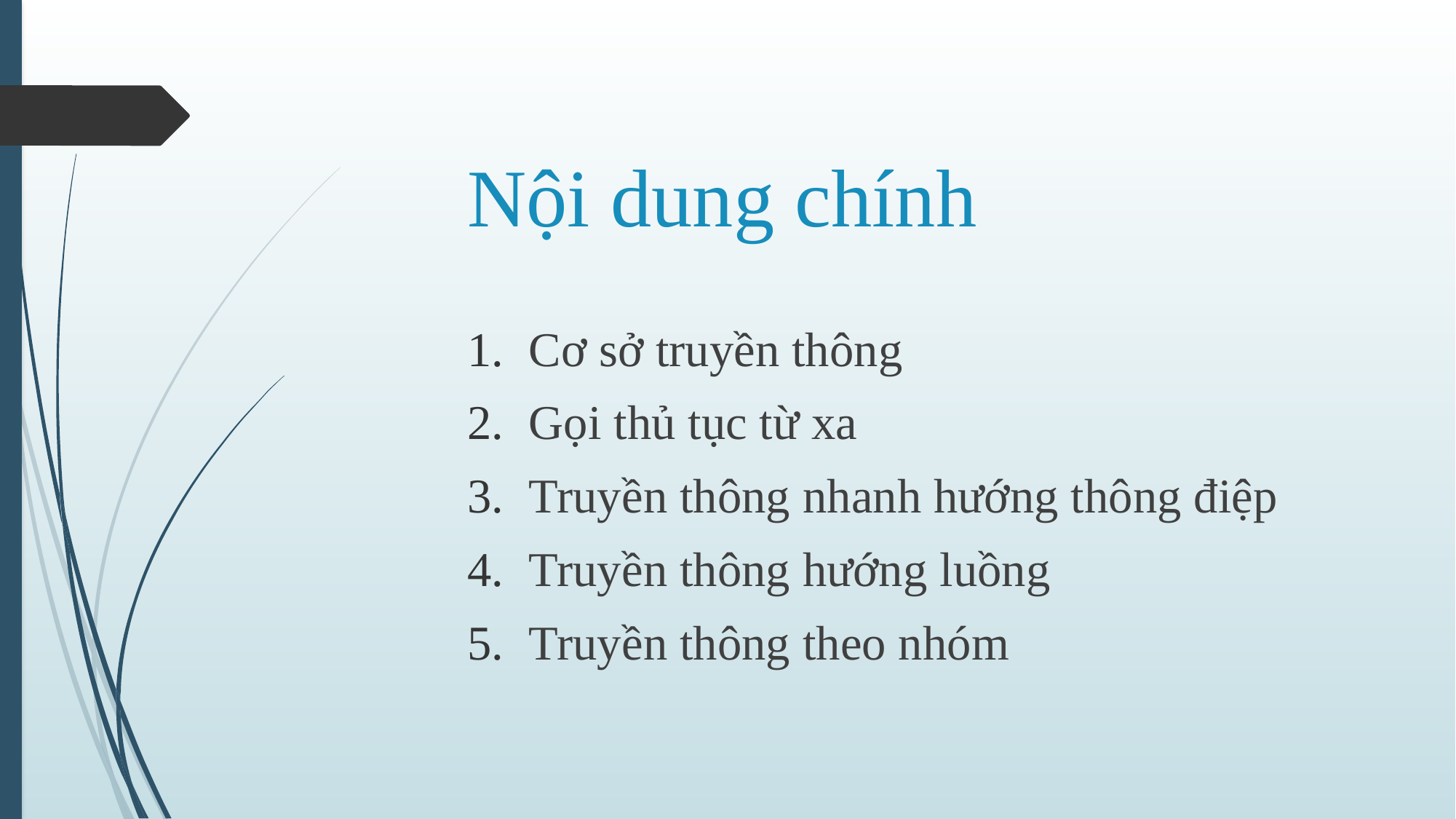

# Nội dung chính
Cơ sở truyền thông
Gọi thủ tục từ xa
Truyền thông nhanh hướng thông điệp
Truyền thông hướng luồng
Truyền thông theo nhóm